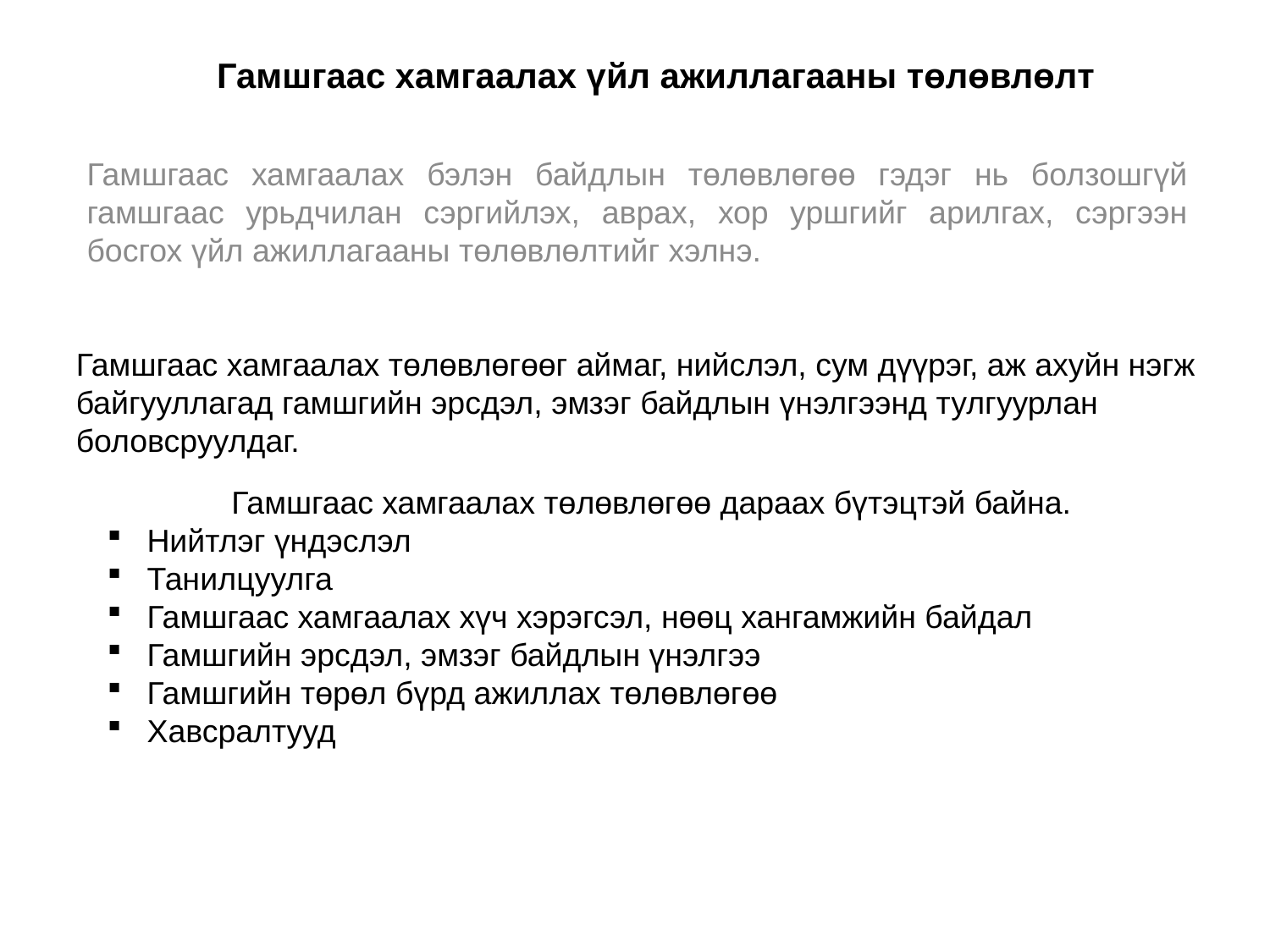

# Гамшгаас хамгаалах үйл ажиллагааны төлөвлөлт
Гамшгаас хамгаалах бэлэн байдлын төлөвлөгөө гэдэг нь болзошгүй гамшгаас урьдчилан сэргийлэх, аврах, хор уршгийг арилгах, сэргээн босгох үйл ажиллагааны төлөвлөлтийг хэлнэ.
Гамшгаас хамгаалах төлөвлөгөөг аймаг, нийслэл, сум дүүрэг, аж ахуйн нэгж байгууллагад гамшгийн эрсдэл, эмзэг байдлын үнэлгээнд тулгуурлан боловсруулдаг.
Гамшгаас хамгаалах төлөвлөгөө дараах бүтэцтэй байна.
Нийтлэг үндэслэл
Танилцуулга
Гамшгаас хамгаалах хүч хэрэгсэл, нөөц хангамжийн байдал
Гамшгийн эрсдэл, эмзэг байдлын үнэлгээ
Гамшгийн төрөл бүрд ажиллах төлөвлөгөө
Хавсралтууд